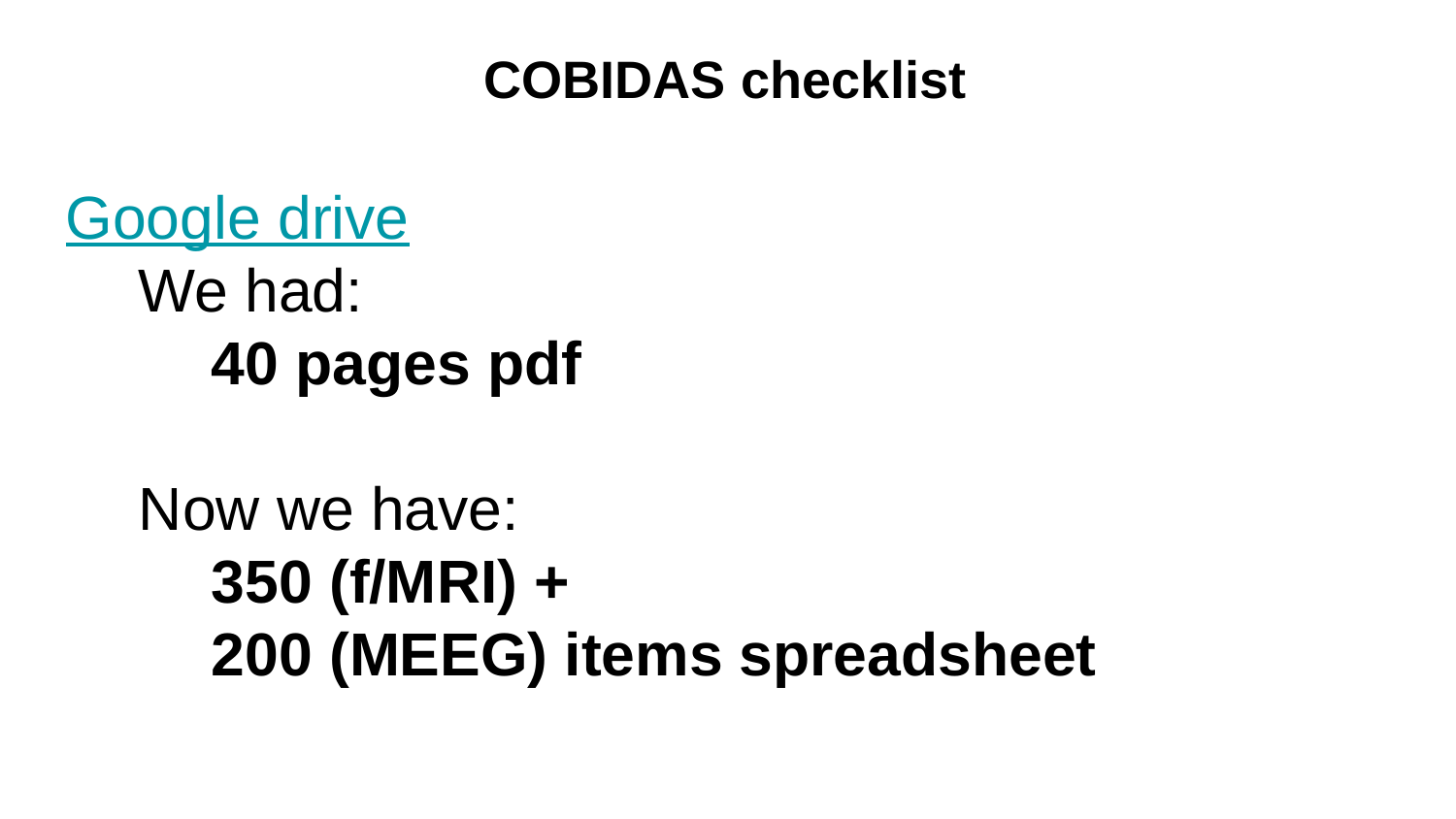

# COBIDAS checklist
Google drive
We had:
40 pages pdf

Now we have:
350 (f/MRI) +
200 (MEEG) items spreadsheet